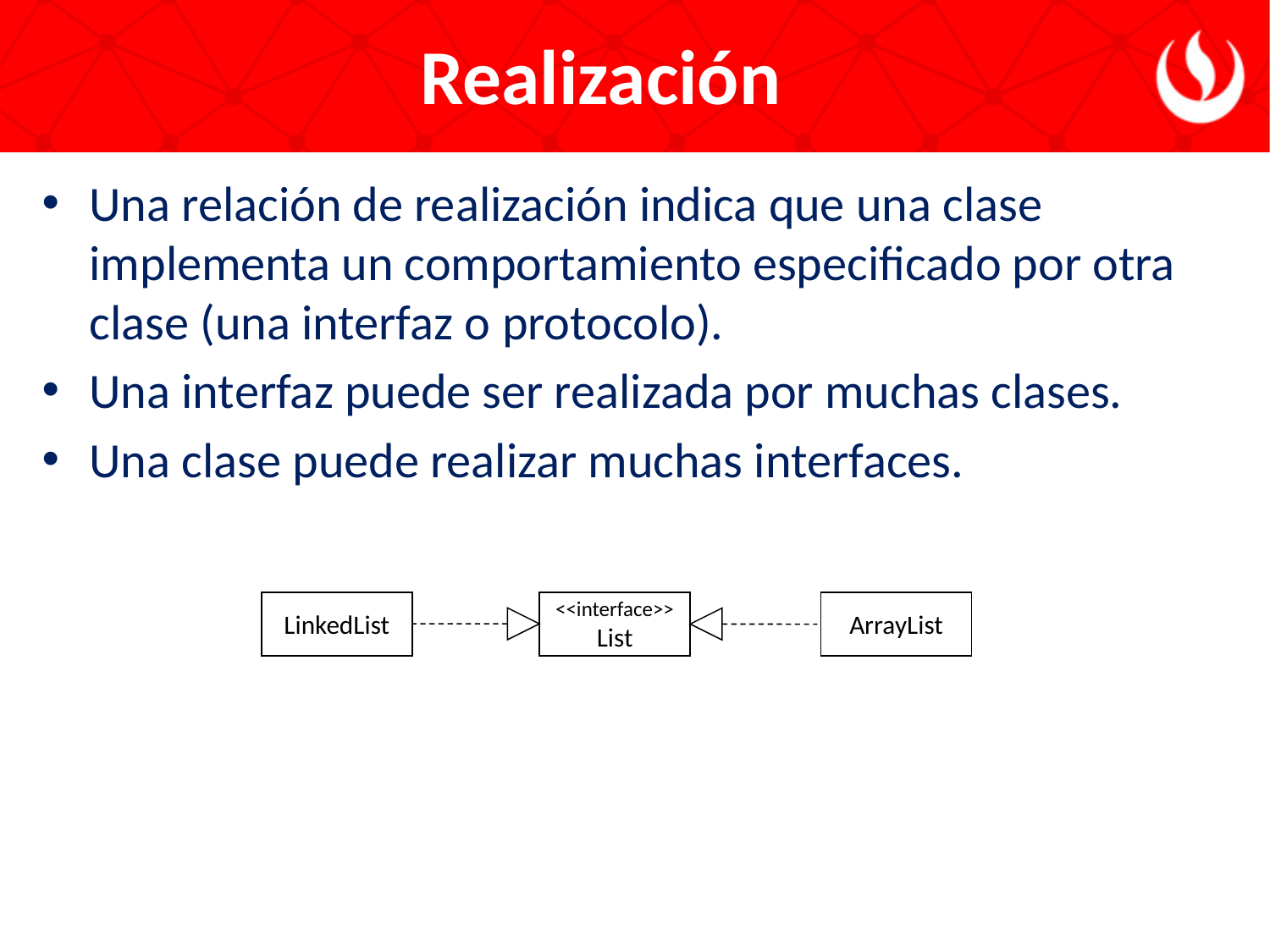

# Realización
Una relación de realización indica que una clase implementa un comportamiento especificado por otra clase (una interfaz o protocolo).
Una interfaz puede ser realizada por muchas clases.
Una clase puede realizar muchas interfaces.
LinkedList
<<interface>>
List
ArrayList